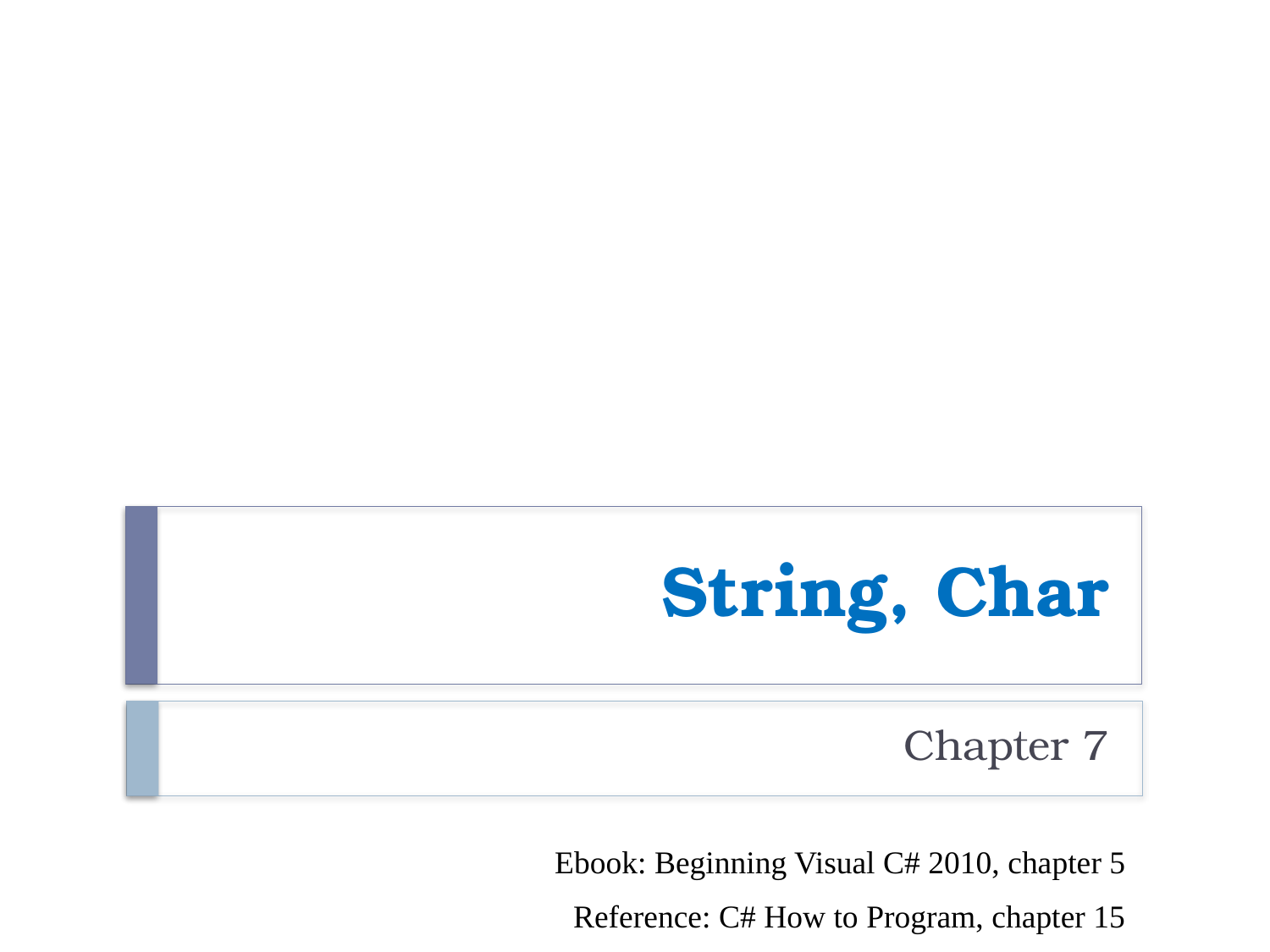

# String, Char
Chapter 7
Ebook: Beginning Visual C# 2010, chapter 5
Reference: C# How to Program, chapter 15